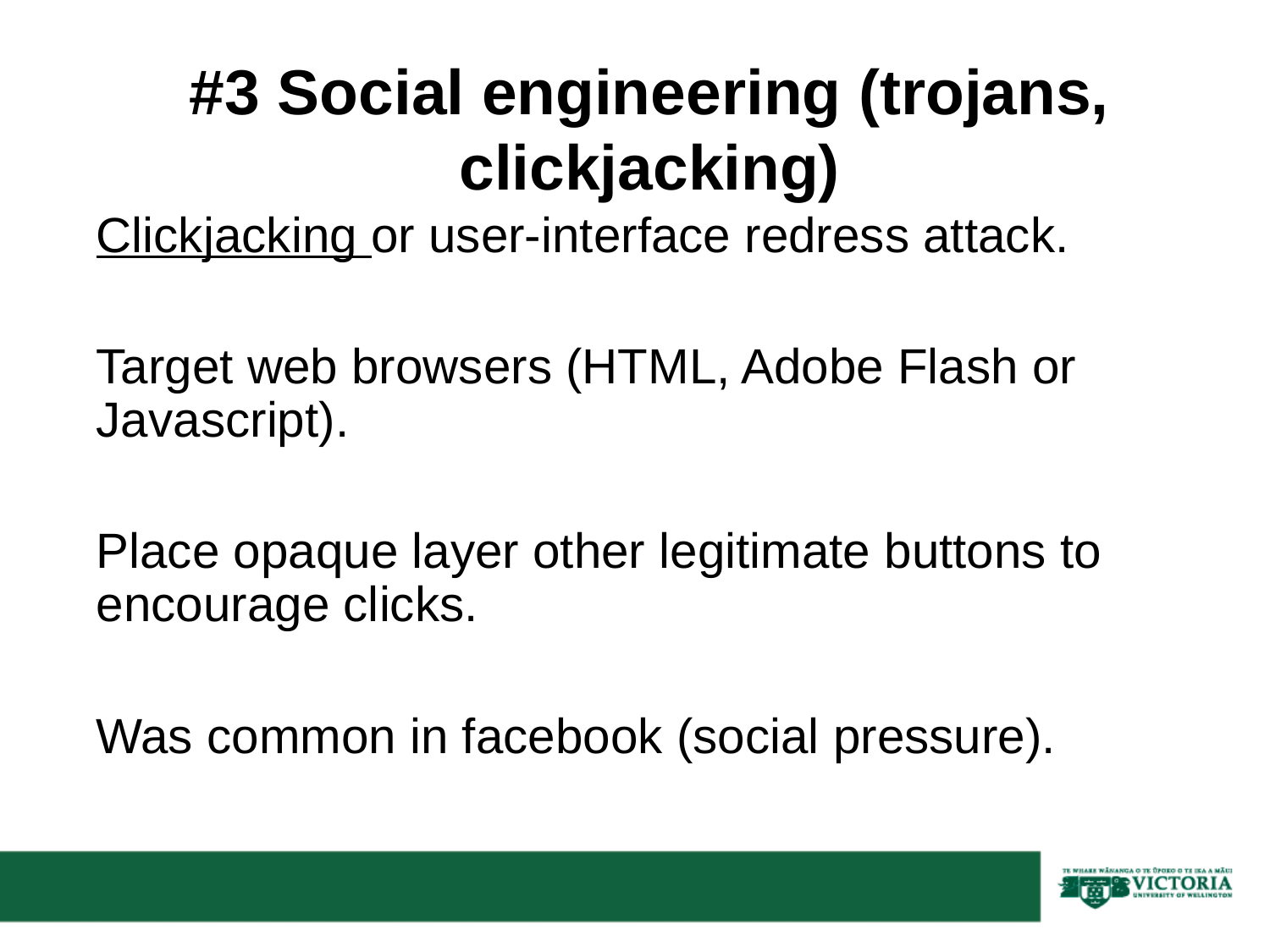

# #3 Social engineering (trojans, clickjacking)
Clickjacking or user-interface redress attack.

Target web browsers (HTML, Adobe Flash or Javascript).

Place opaque layer other legitimate buttons to encourage clicks.

Was common in facebook (social pressure).